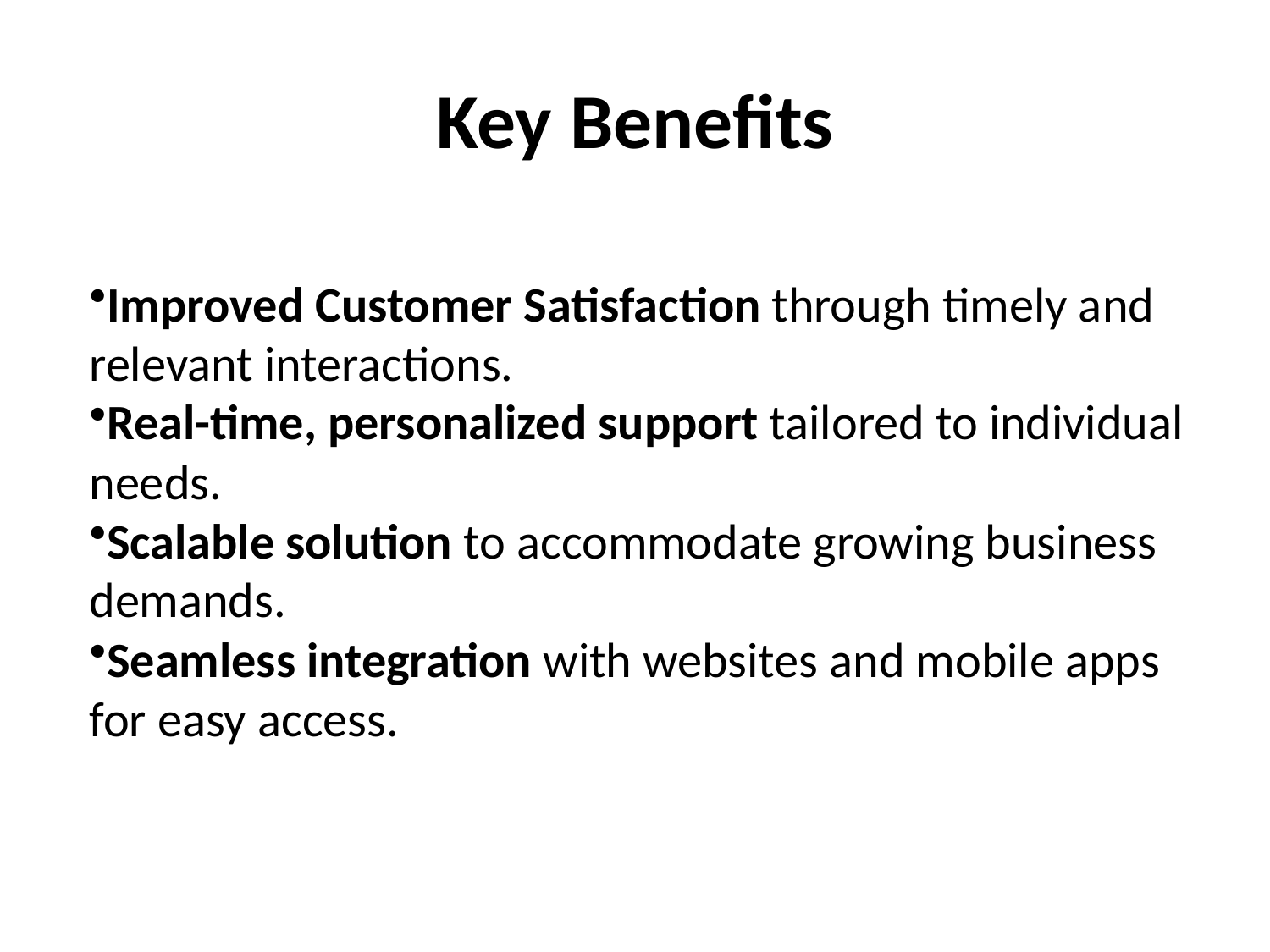

# Key Benefits
Improved Customer Satisfaction through timely and relevant interactions.
Real-time, personalized support tailored to individual needs.
Scalable solution to accommodate growing business demands.
Seamless integration with websites and mobile apps for easy access.